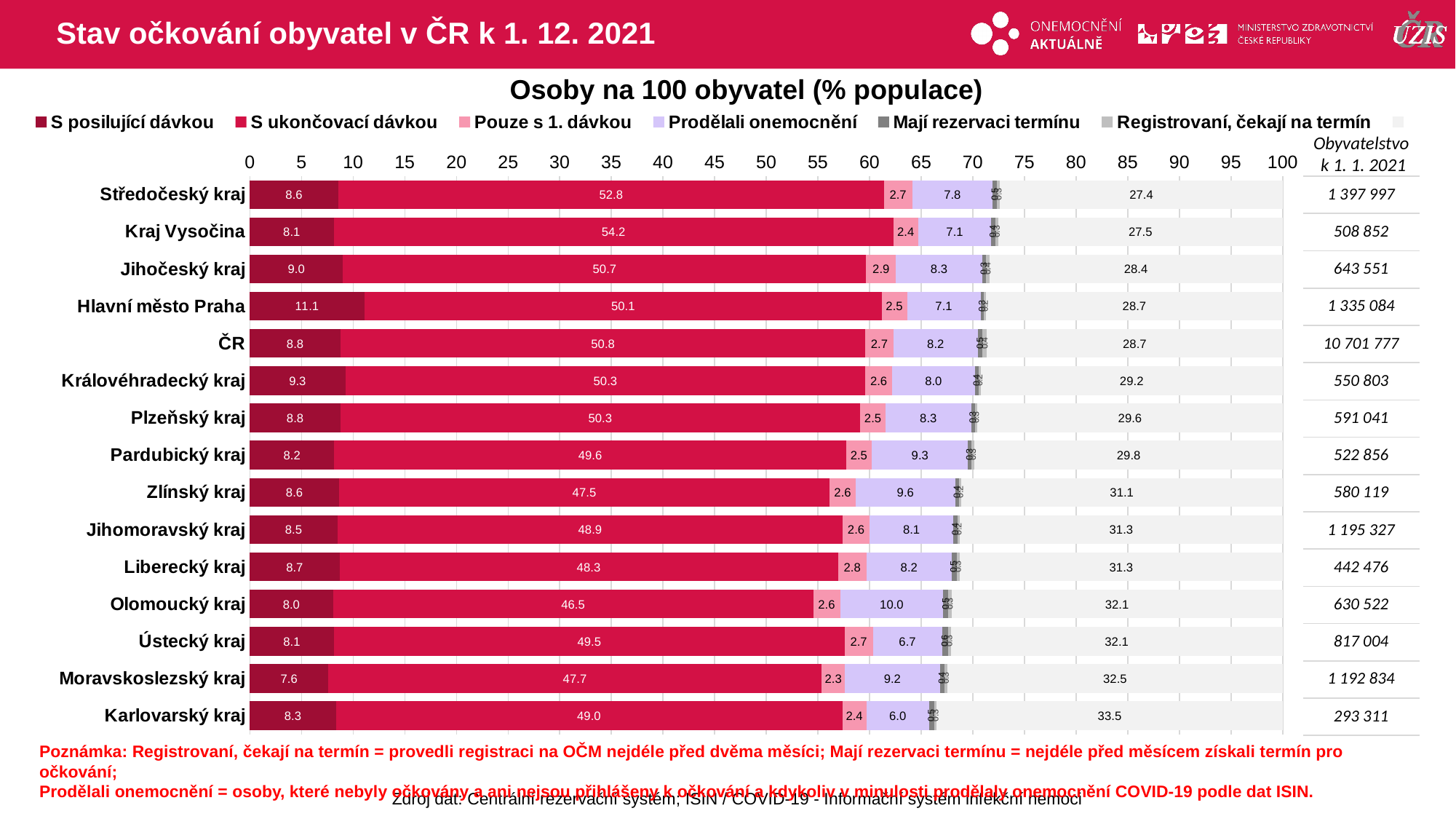

# Stav očkování obyvatel v ČR k 1. 12. 2021

### Chart

| Category | S posilující dávkou | S ukončovací dávkou | Pouze s 1. dávkou | Prodělali onemocnění | Mají rezervaci termínu | Registrovaní, čekají na termín |   |
|---|---|---|---|---|---|---|---|
| Středočeský kraj | 8.575126 | 52.81034 | 2.747145 | 7.774838 | 0.452648 | 0.274035 | 27.36587 |
| Kraj Vysočina | 8.110413 | 54.19533 | 2.395785 | 7.077893 | 0.398544 | 0.286134 | 27.5359 |
| Jihočeský kraj | 9.020886 | 50.65535 | 2.88866 | 8.341064 | 0.339833 | 0.352886 | 28.40132 |
| Hlavní město Praha | 11.09121 | 50.09198 | 2.460969 | 7.102474 | 0.295113 | 0.248748 | 28.7095 |
| ČR | 8.771898 | 50.8318 | 2.705812 | 8.173157 | 0.458326 | 0.405503 | 28.6535 |
| Královéhradecký kraj | 9.260117 | 50.33524 | 2.602927 | 7.9887 | 0.359838 | 0.225126 | 29.22805 |
| Plzeňský kraj | 8.769104 | 50.31326 | 2.476647 | 8.28352 | 0.338386 | 0.255312 | 29.56377 |
| Pardubický kraj | 8.166111 | 49.56221 | 2.498776 | 9.306004 | 0.331258 | 0.301613 | 29.83403 |
| Zlínský kraj | 8.629609 | 47.49422 | 2.560164 | 9.589412 | 0.408882 | 0.178929 | 31.13878 |
| Jihomoravský kraj | 8.47425 | 48.93573 | 2.605061 | 8.099625 | 0.403823 | 0.229644 | 31.25187 |
| Liberecký kraj | 8.686573 | 48.25256 | 2.768738 | 8.226661 | 0.481834 | 0.308943 | 31.27469 |
| Olomoucký kraj | 8.045397 | 46.50115 | 2.607363 | 9.98728 | 0.491498 | 0.291822 | 32.07549 |
| Ústecký kraj | 8.138883 | 49.46304 | 2.719938 | 6.690543 | 0.55728 | 0.298407 | 32.13191 |
| Moravskoslezský kraj | 7.610363 | 47.71754 | 2.3082 | 9.166489 | 0.448931 | 0.27682 | 32.47166 |
| Karlovarský kraj | 8.33143 | 49.03021 | 2.350406 | 6.034209 | 0.499811 | 0.259793 | 33.49414 |
Osoby na 100 obyvatel (% populace)
Obyvatelstvo
k 1. 1. 2021
| 1 397 997 |
| --- |
| 508 852 |
| 643 551 |
| 1 335 084 |
| 10 701 777 |
| 550 803 |
| 591 041 |
| 522 856 |
| 580 119 |
| 1 195 327 |
| 442 476 |
| 630 522 |
| 817 004 |
| 1 192 834 |
| 293 311 |
Poznámka: Registrovaní, čekají na termín = provedli registraci na OČM nejdéle před dvěma měsíci; Mají rezervaci termínu = nejdéle před měsícem získali termín pro očkování;
Prodělali onemocnění = osoby, které nebyly očkovány a ani nejsou přihlášeny k očkování a kdykoliv v minulosti prodělaly onemocnění COVID-19 podle dat ISIN.
Zdroj dat: Centrální rezervační systém; ISIN / COVID-19 - Informační systém infekční nemoci